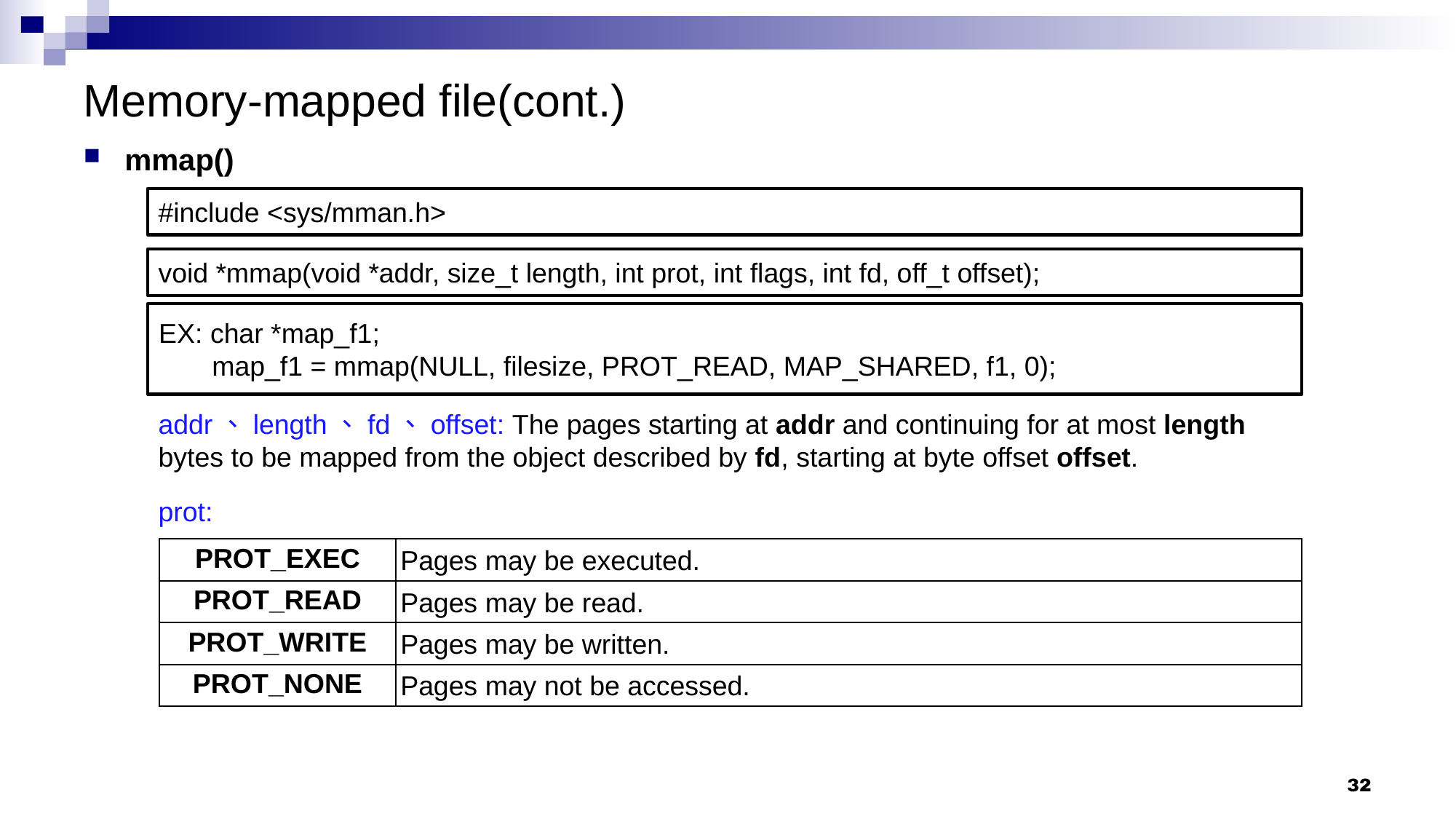

# Memory-mapped file(cont.)
mmap()

#include <sys/mman.h>
void *mmap(void *addr, size_t length, int prot, int flags, int fd, off_t offset);
EX: char *map_f1;
       map_f1 = mmap(NULL, filesize, PROT_READ, MAP_SHARED, f1, 0);
addr、length、fd、offset: The pages starting at addr and continuing for at most length bytes to be mapped from the object described by fd, starting at byte offset offset.
prot:
|  |  |
| --- | --- |
| PROT\_EXEC | Pages may be executed. |
| PROT\_READ | Pages may be read. |
| PROT\_WRITE | Pages may be written. |
| PROT\_NONE | Pages may not be accessed. |
32